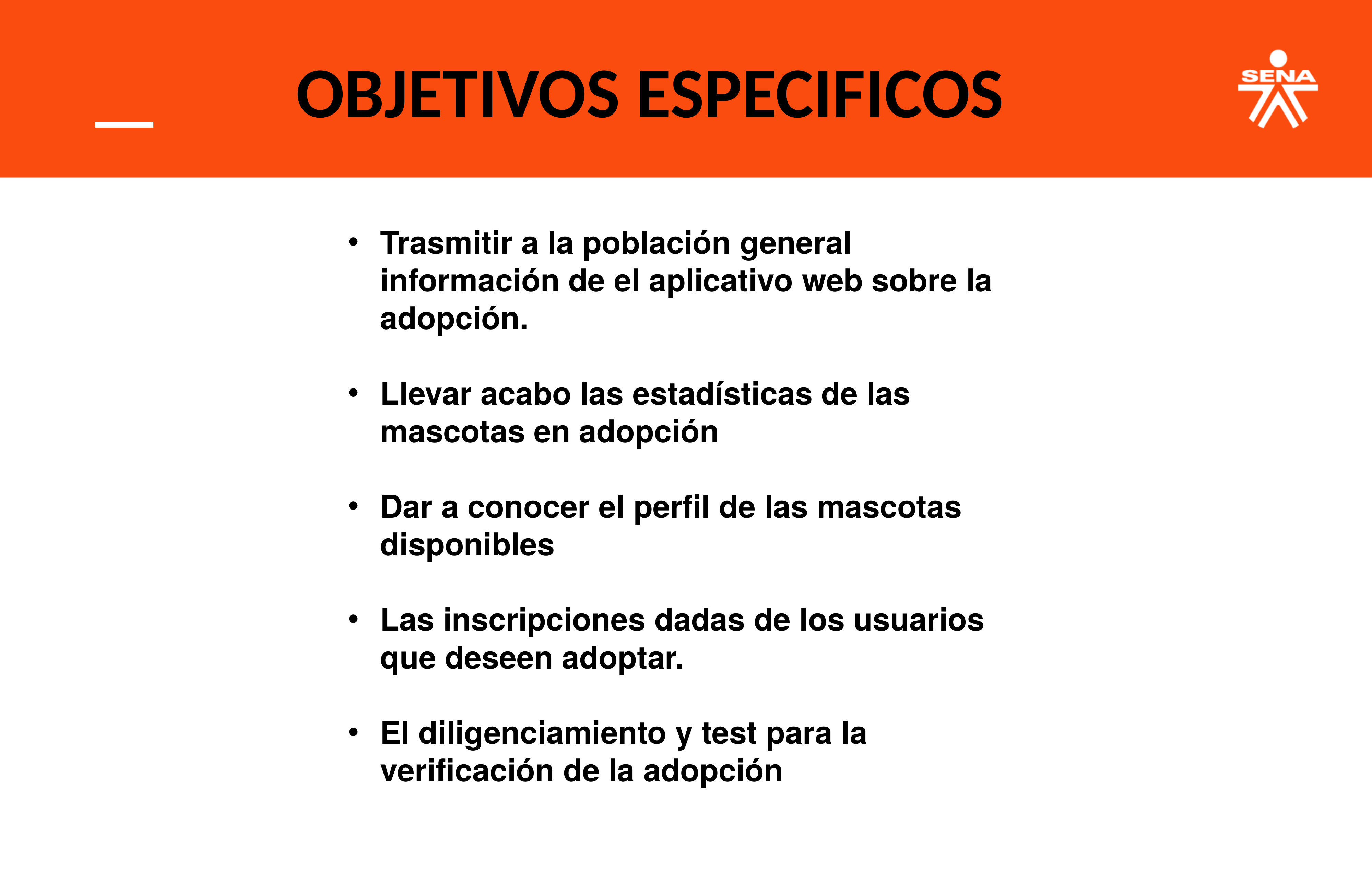

OBJETIVOS ESPECIFICOS

Trasmitir a la población general información de el aplicativo web sobre la adopción.

Llevar acabo las estadísticas de las mascotas en adopción

Dar a conocer el perfil de las mascotas disponibles

Las inscripciones dadas de los usuarios que deseen adoptar.

El diligenciamiento y test para la verificación de la adopción